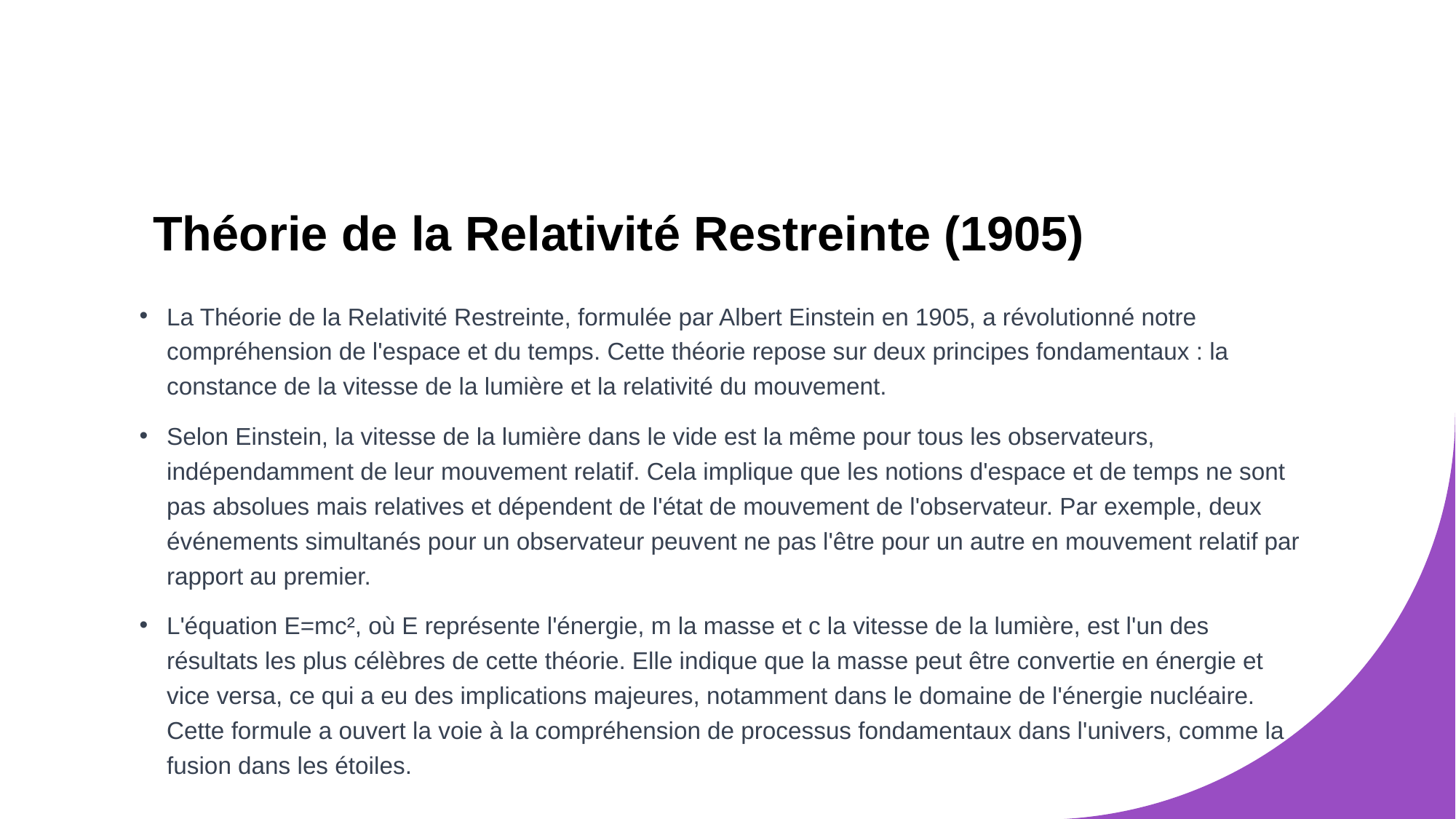

# Théorie de la Relativité Restreinte (1905)
La Théorie de la Relativité Restreinte, formulée par Albert Einstein en 1905, a révolutionné notre compréhension de l'espace et du temps. Cette théorie repose sur deux principes fondamentaux : la constance de la vitesse de la lumière et la relativité du mouvement.
Selon Einstein, la vitesse de la lumière dans le vide est la même pour tous les observateurs, indépendamment de leur mouvement relatif. Cela implique que les notions d'espace et de temps ne sont pas absolues mais relatives et dépendent de l'état de mouvement de l'observateur. Par exemple, deux événements simultanés pour un observateur peuvent ne pas l'être pour un autre en mouvement relatif par rapport au premier.
L'équation E=mc², où E représente l'énergie, m la masse et c la vitesse de la lumière, est l'un des résultats les plus célèbres de cette théorie. Elle indique que la masse peut être convertie en énergie et vice versa, ce qui a eu des implications majeures, notamment dans le domaine de l'énergie nucléaire. Cette formule a ouvert la voie à la compréhension de processus fondamentaux dans l'univers, comme la fusion dans les étoiles.